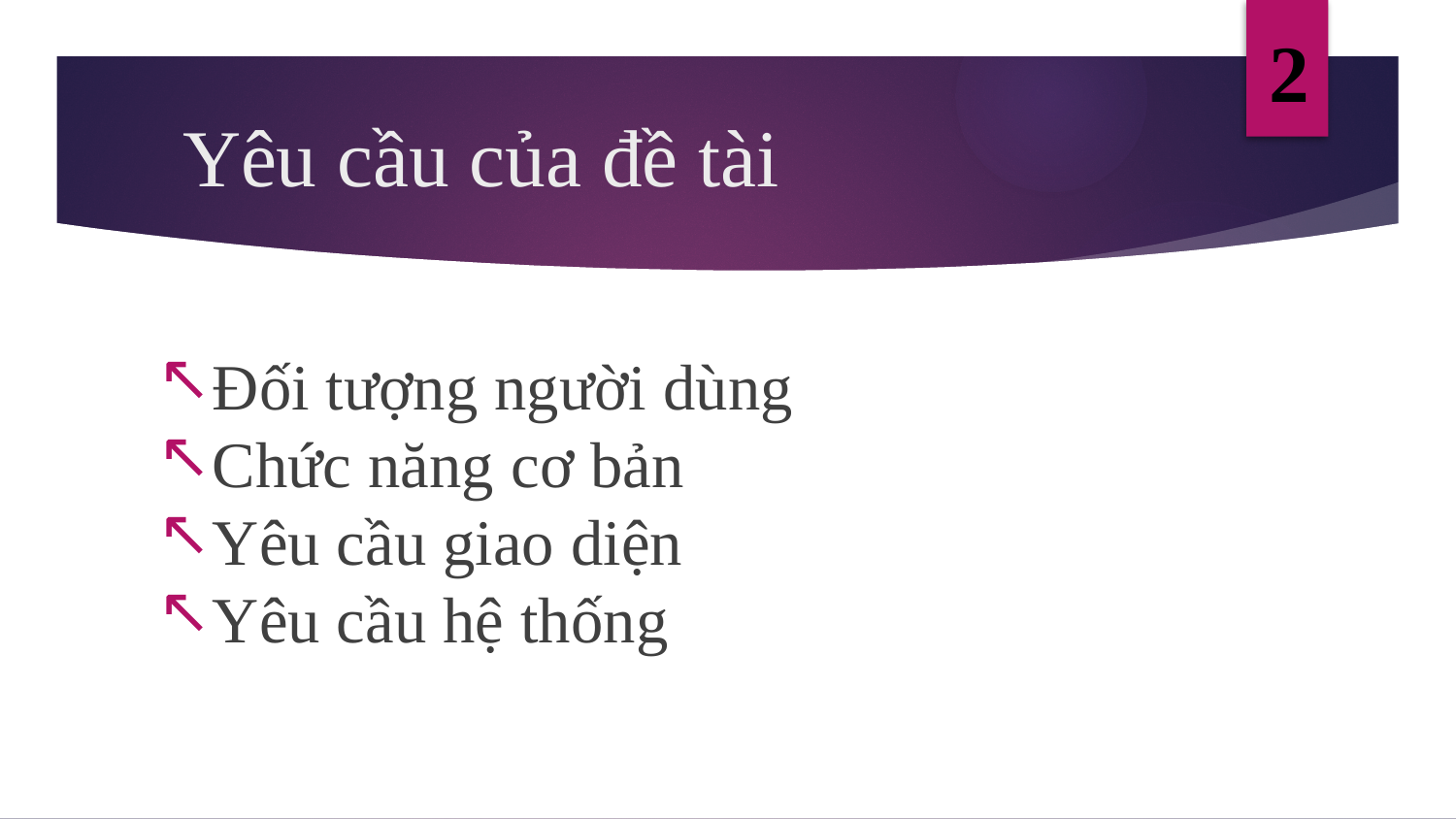

2
# Yêu cầu của đề tài
Đối tượng người dùng
Chức năng cơ bản
Yêu cầu giao diện
Yêu cầu hệ thống

6